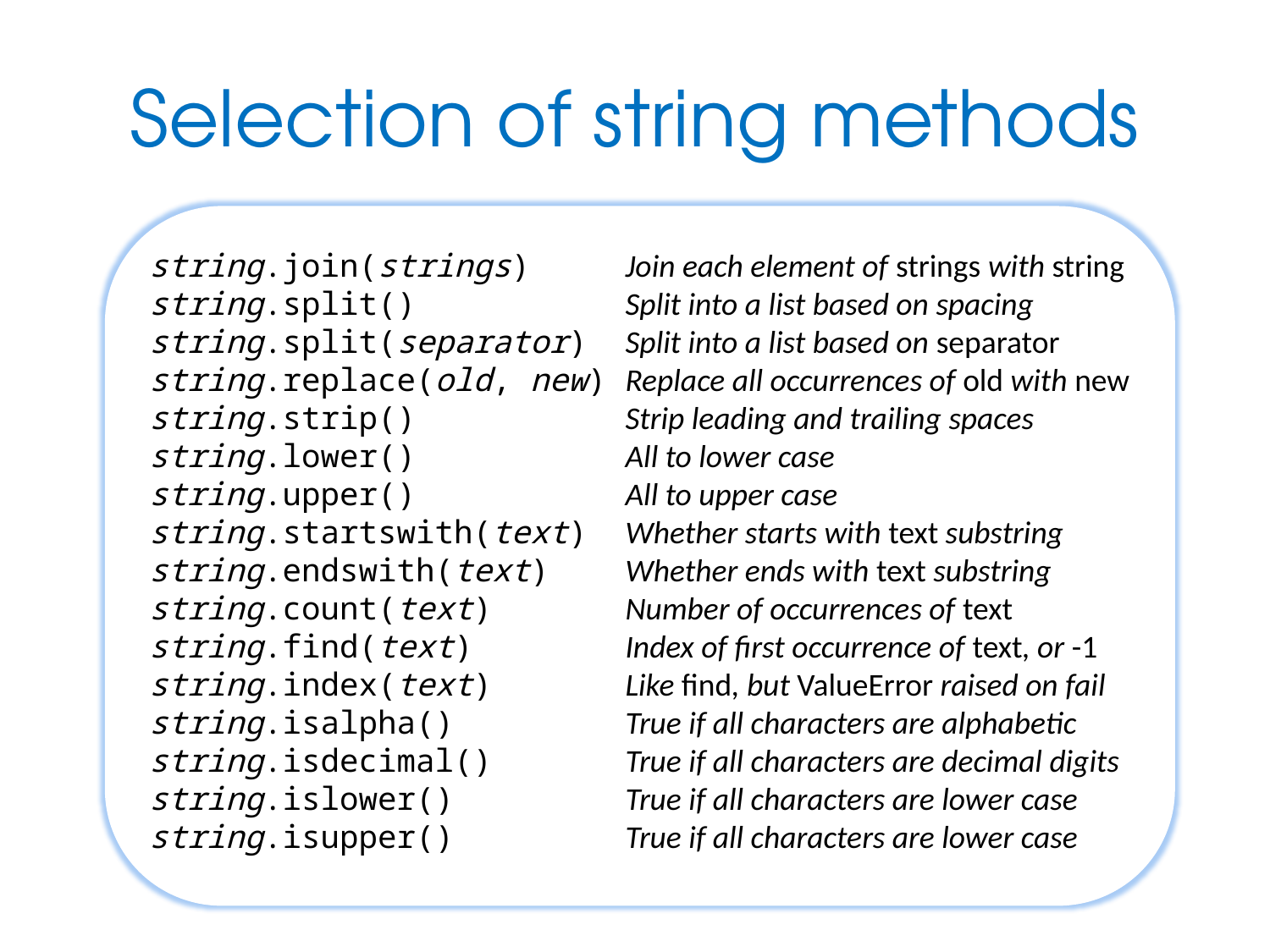

# Selection of string methods
string.join(strings)     Join each element of strings with string
string.split()           Split into a list based on spacing
string.split(separator)  Split into a list based on separator
string.replace(old, new) Replace all occurrences of old with new
string.strip()           Strip leading and trailing spaces
string.lower()           All to lower case
string.upper()           All to upper case
string.startswith(text)  Whether starts with text substring
string.endswith(text)    Whether ends with text substring
string.count(text)       Number of occurrences of text
string.find(text)        Index of first occurrence of text, or -1
string.index(text)       Like find, but ValueError raised on fail
string.isalpha()         True if all characters are alphabetic
string.isdecimal()       True if all characters are decimal digits
string.islower()         True if all characters are lower case
string.isupper()         True if all characters are lower case